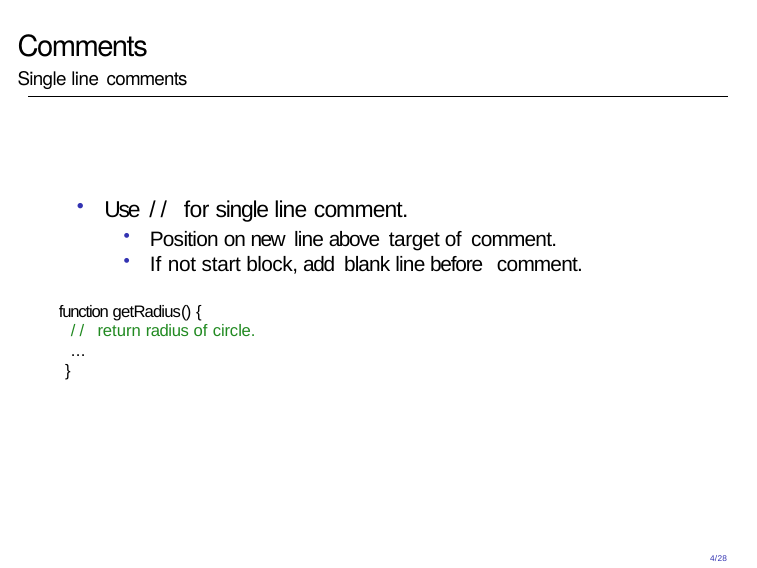

# Comments
Single line comments
Use  // for single line comment.
Position on new  line above  target of comment.
If not start block, add  blank line before  comment.

function getRadius() {
// return radius of circle.
...
}
4/28